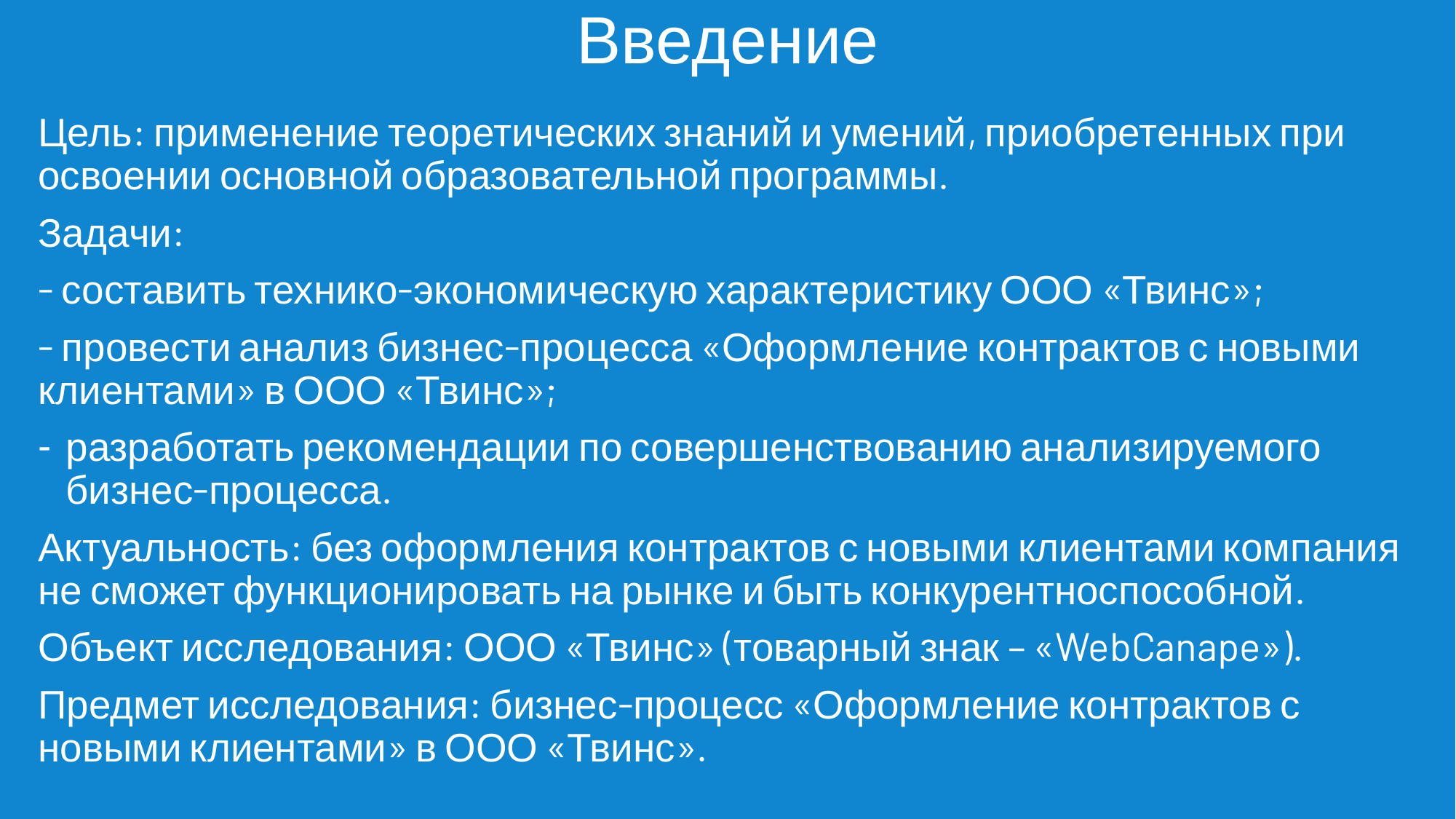

# Введение
Цель: применение теоретических знаний и умений, приобретенных при освоении основной образовательной программы.
Задачи:
- составить технико-экономическую характеристику ООО «Твинс»;
- провести анализ бизнес-процесса «Оформление контрактов с новыми клиентами» в ООО «Твинс»;
разработать рекомендации по совершенствованию анализируемого бизнес-процесса.
Актуальность: без оформления контрактов с новыми клиентами компания не сможет функционировать на рынке и быть конкурентноспособной.
Объект исследования: ООО «Твинс» (товарный знак – «WebCanape»).
Предмет исследования: бизнес-процесс «Оформление контрактов с новыми клиентами» в ООО «Твинс».